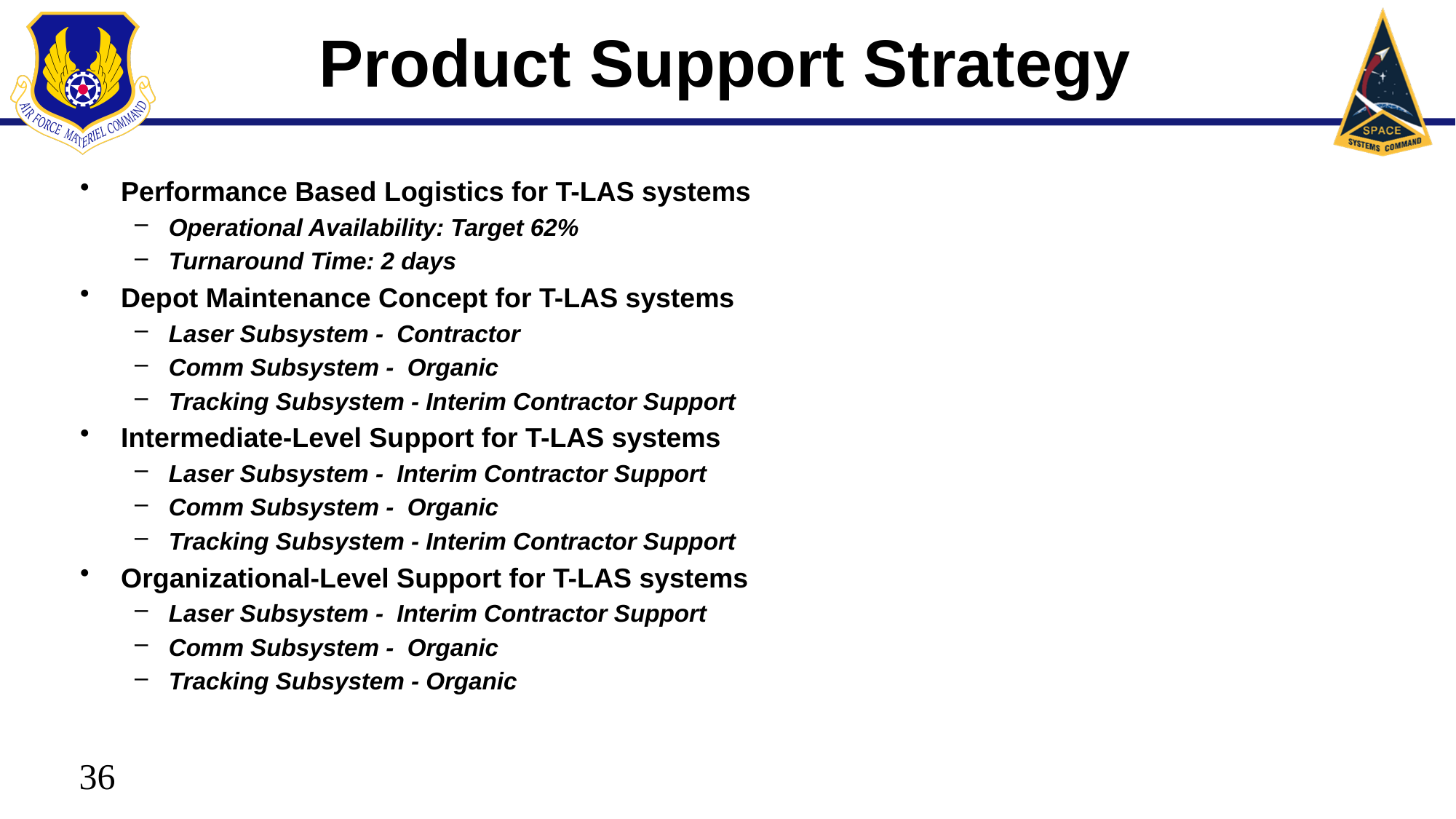

# Product Support Strategy
Performance Based Logistics for T-LAS systems
Operational Availability: Target 62%
Turnaround Time: 2 days
Depot Maintenance Concept for T-LAS systems
Laser Subsystem -  Contractor
Comm Subsystem -  Organic
Tracking Subsystem - Interim Contractor Support
Intermediate-Level Support for T-LAS systems
Laser Subsystem -  Interim Contractor Support
Comm Subsystem -  Organic
Tracking Subsystem - Interim Contractor Support
Organizational-Level Support for T-LAS systems
Laser Subsystem -  Interim Contractor Support
Comm Subsystem -  Organic
Tracking Subsystem - Organic